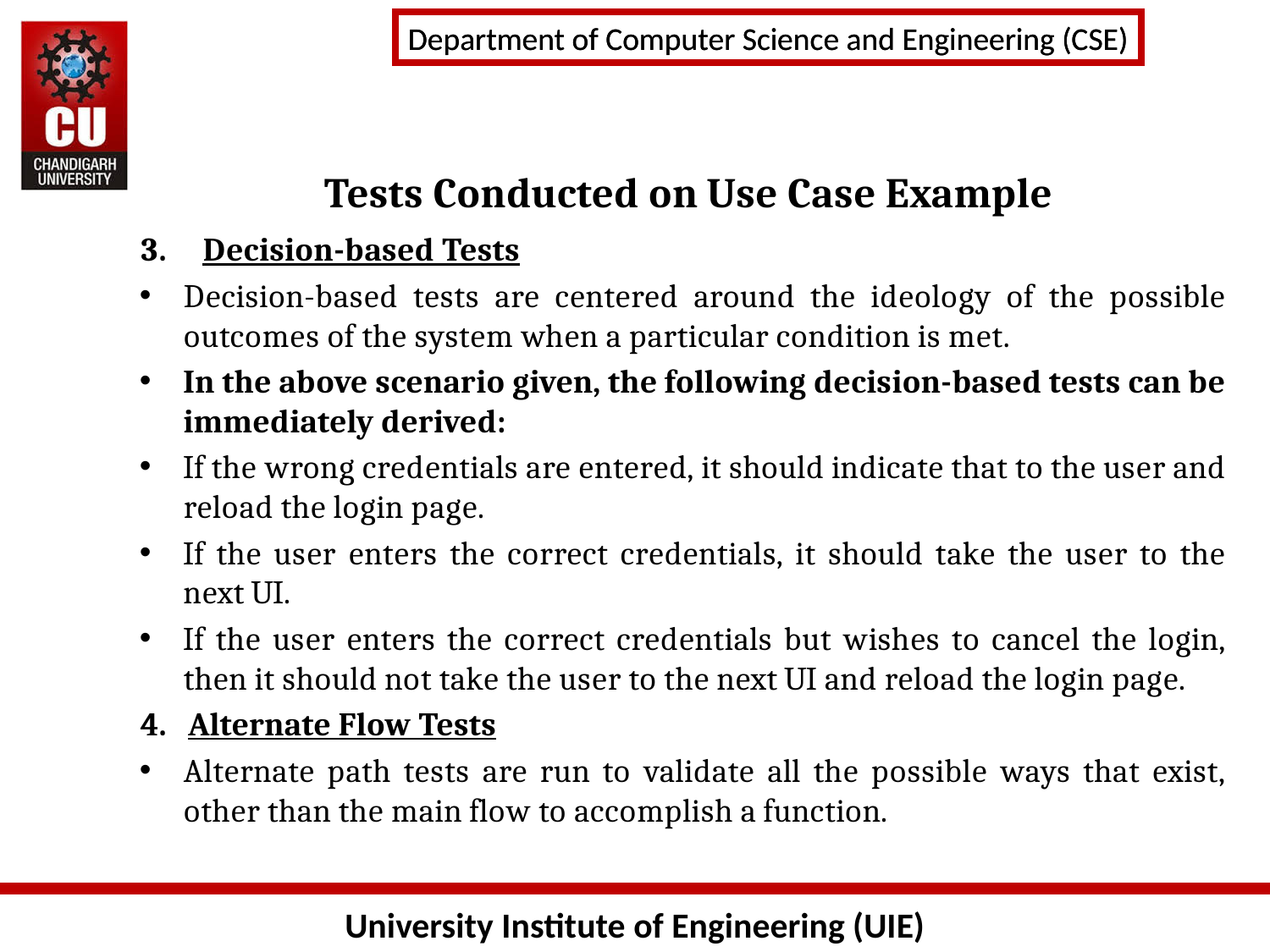

# Tests Conducted on Use Case Example
3.     Decision-based Tests
Decision-based tests are centered around the ideology of the possible outcomes of the system when a particular condition is met.
In the above scenario given, the following decision-based tests can be immediately derived:
If the wrong credentials are entered, it should indicate that to the user and reload the login page.
If the user enters the correct credentials, it should take the user to the next UI.
If the user enters the correct credentials but wishes to cancel the login, then it should not take the user to the next UI and reload the login page.
4.   Alternate Flow Tests
Alternate path tests are run to validate all the possible ways that exist, other than the main flow to accomplish a function.